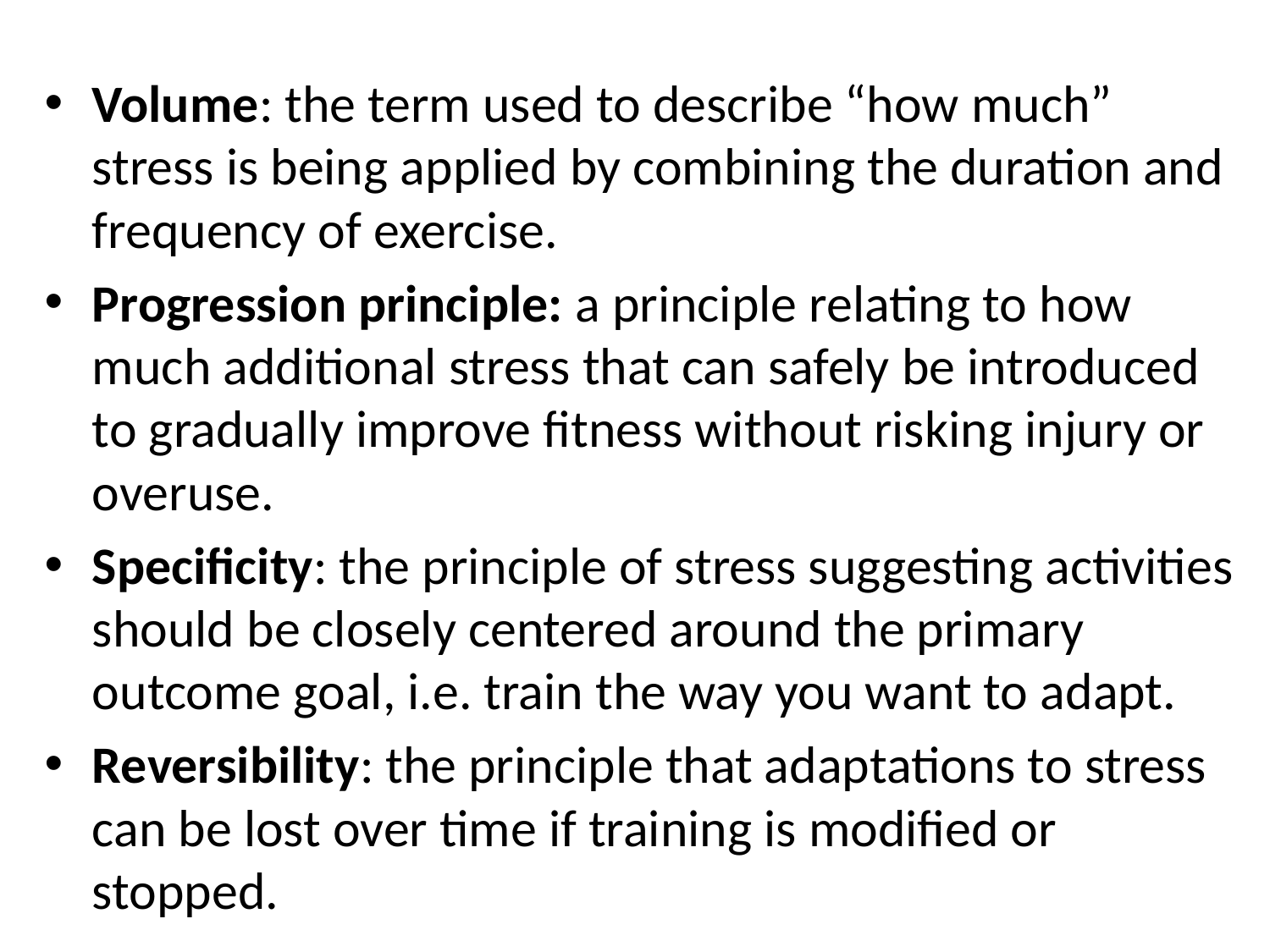

#
Volume: the term used to describe “how much” stress is being applied by combining the duration and frequency of exercise.
Progression principle: a principle relating to how much additional stress that can safely be introduced to gradually improve fitness without risking injury or overuse.
Specificity: the principle of stress suggesting activities should be closely centered around the primary outcome goal, i.e. train the way you want to adapt.
Reversibility: the principle that adaptations to stress can be lost over time if training is modified or stopped.